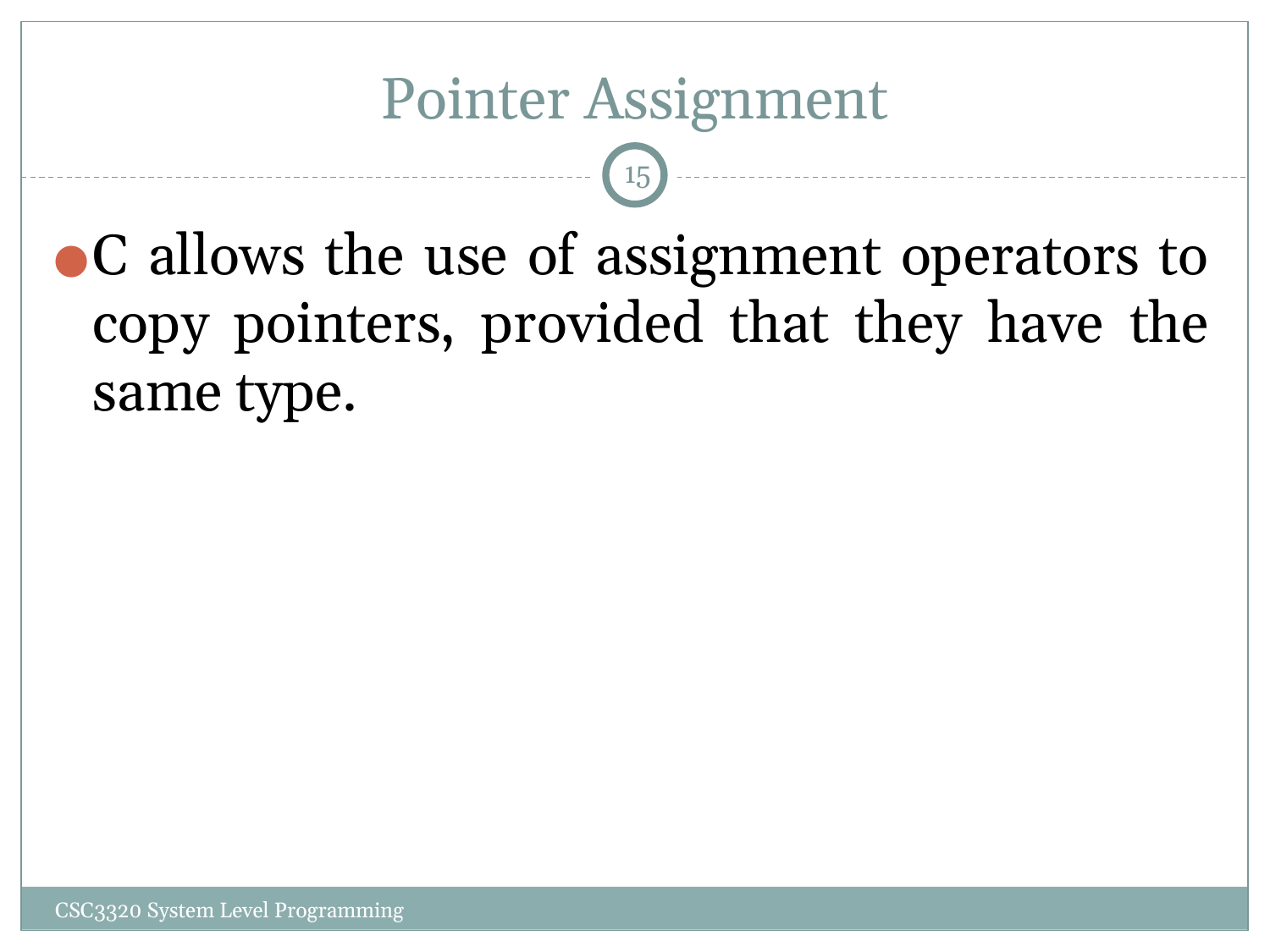

# Pointer Assignment
15
C allows the use of assignment operators to copy pointers, provided that they have the same type.

CSC3320 System Level Programming